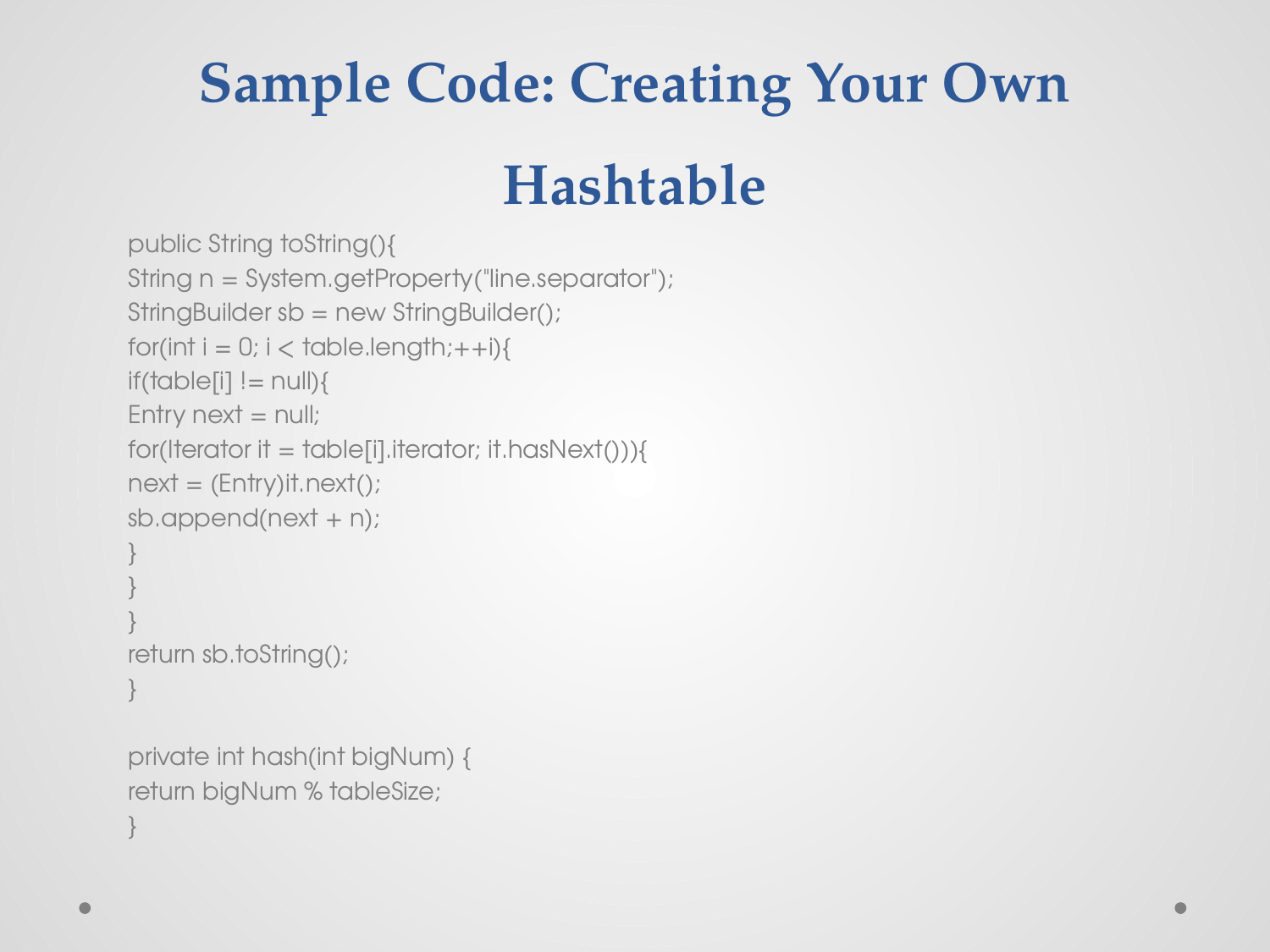

# Sample Code: Creating Your Own Hashtable
public String toString(){
		String n = System.getProperty("line.separator");
		StringBuilder sb = new StringBuilder();
		for(int i = 0; i < table.length;++i){
			if(table[i] != null){
				Entry next = null;
				for(Iterator it = table[i].iterator; it.hasNext())){
					next = (Entry)it.next();
					sb.append(next + n);
				}
			}
		}
		return sb.toString();
	}

	private int hash(int bigNum) {
		return bigNum % tableSize;
	}